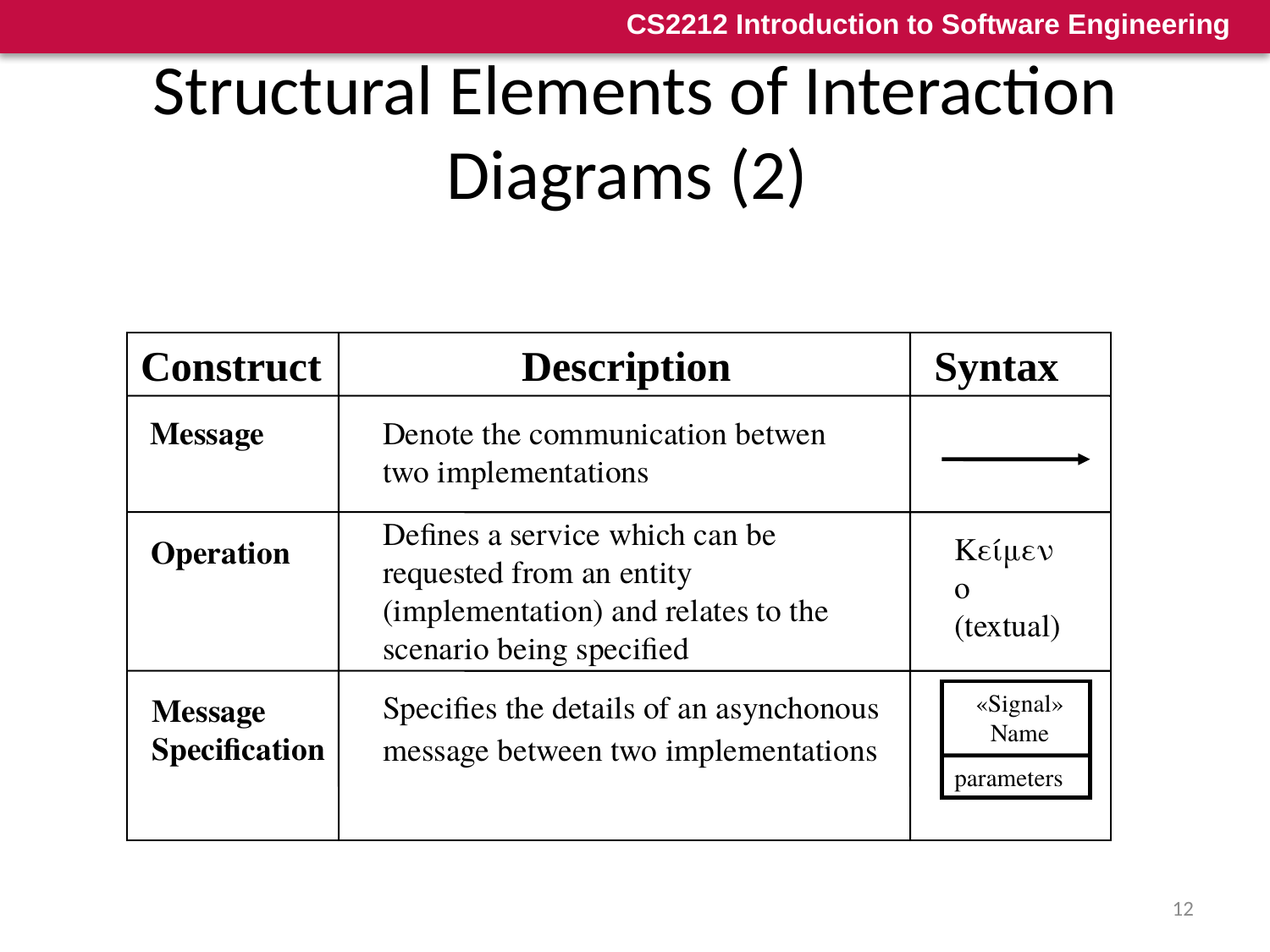

# Structural Elements of Interaction Diagrams (2)

Construct

Description

Syntax

Message
Denote the communication betwen two implementations

Defines a service which can be requested from an entity (implementation) and relates to the scenario being specified

Κείμενο
(textual)
Operation

Specifies the details of an asynchonous message between two implementations

«Signal»
Name
Message
Specification

parameters
12